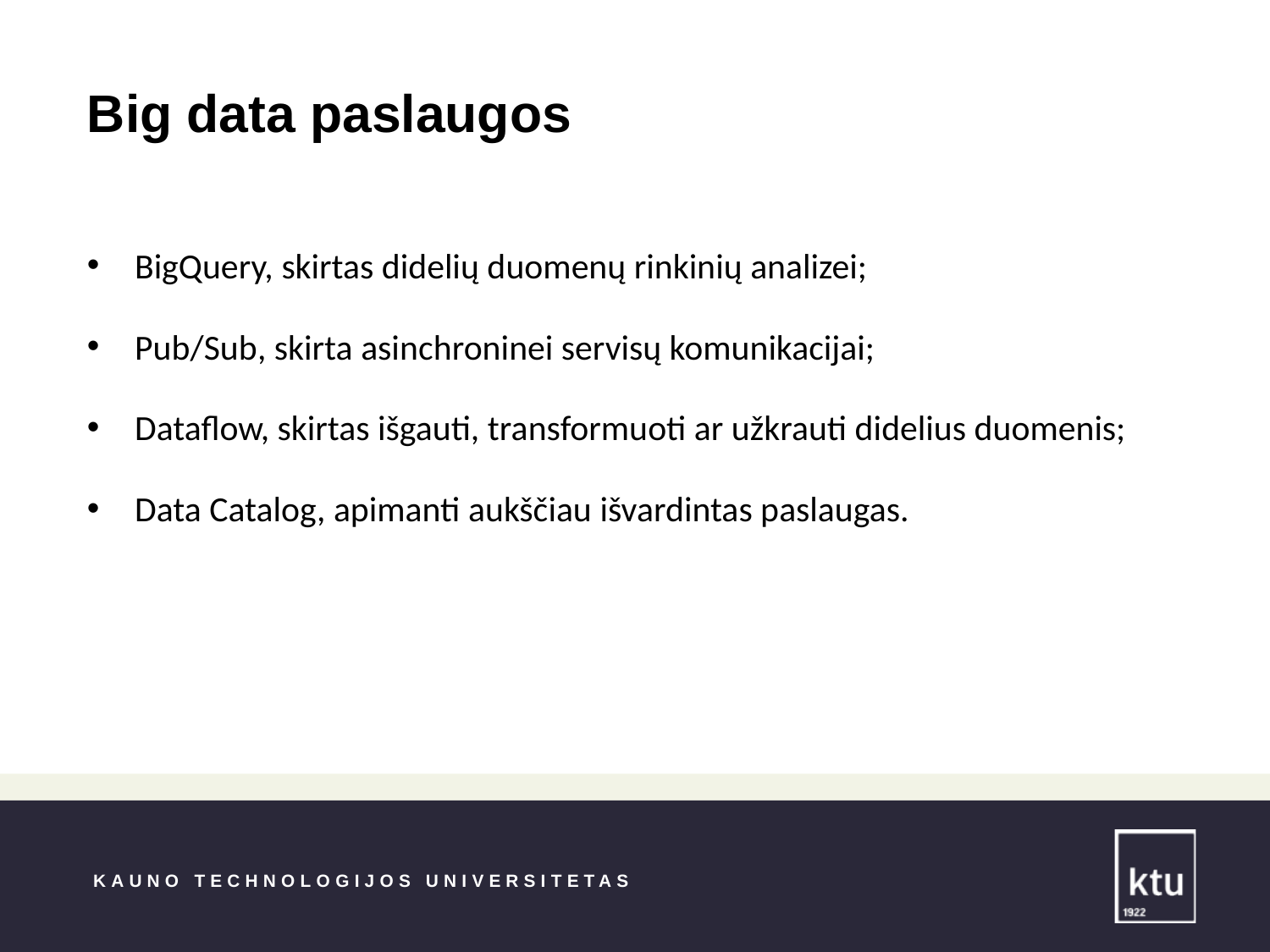

Big data paslaugos
BigQuery, skirtas didelių duomenų rinkinių analizei;
Pub/Sub, skirta asinchroninei servisų komunikacijai;
Dataflow, skirtas išgauti, transformuoti ar užkrauti didelius duomenis;
Data Catalog, apimanti aukščiau išvardintas paslaugas.